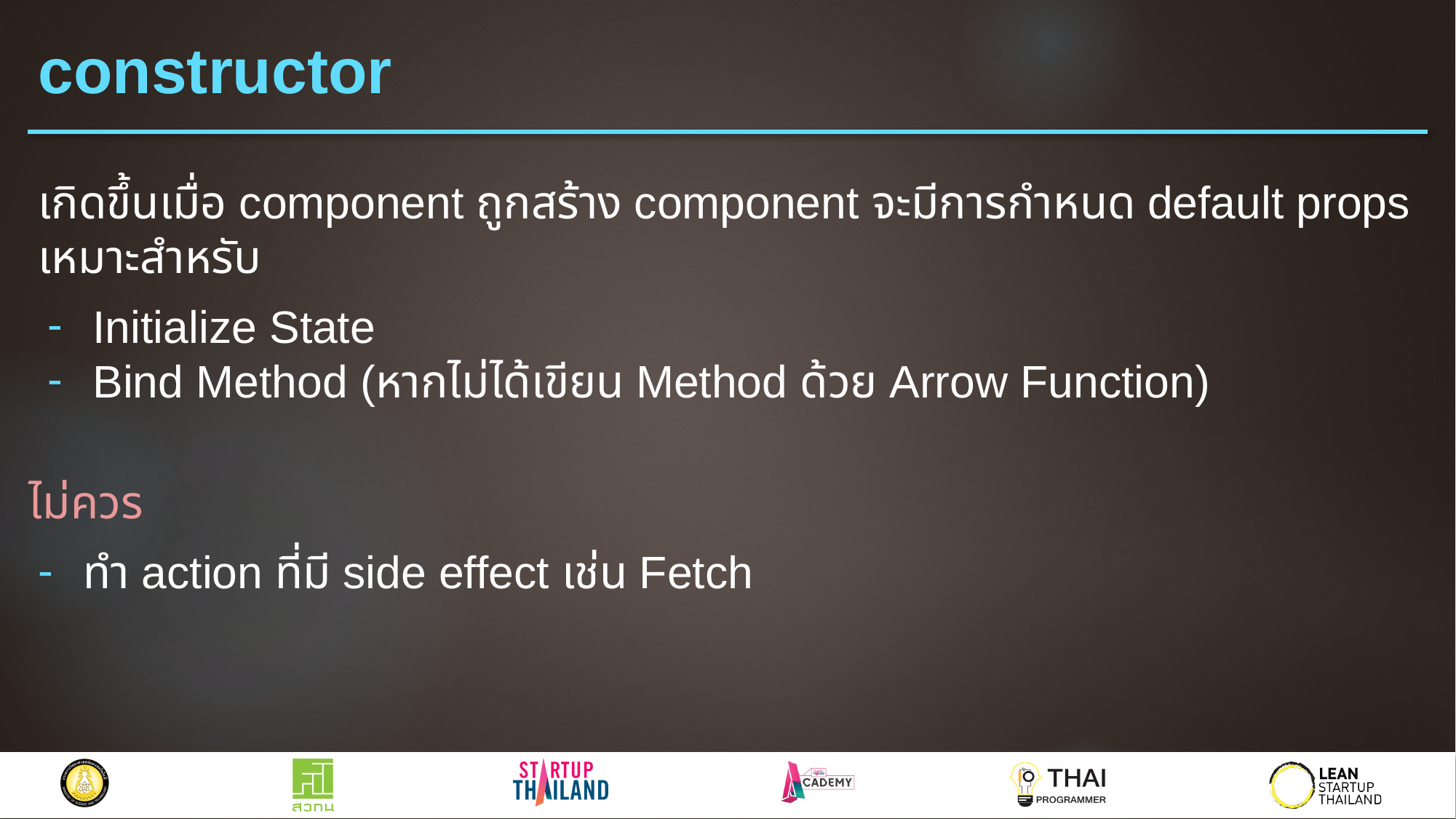

# constructor
เกิดขึ้นเมื่อ component ถูกสร้าง component จะมีการกำหนด default props เหมาะสำหรับ
Initialize State
Bind Method (หากไม่ได้เขียน Method ด้วย Arrow Function)
ไม่ควร
ทำ action ที่มี side effect เช่น Fetch